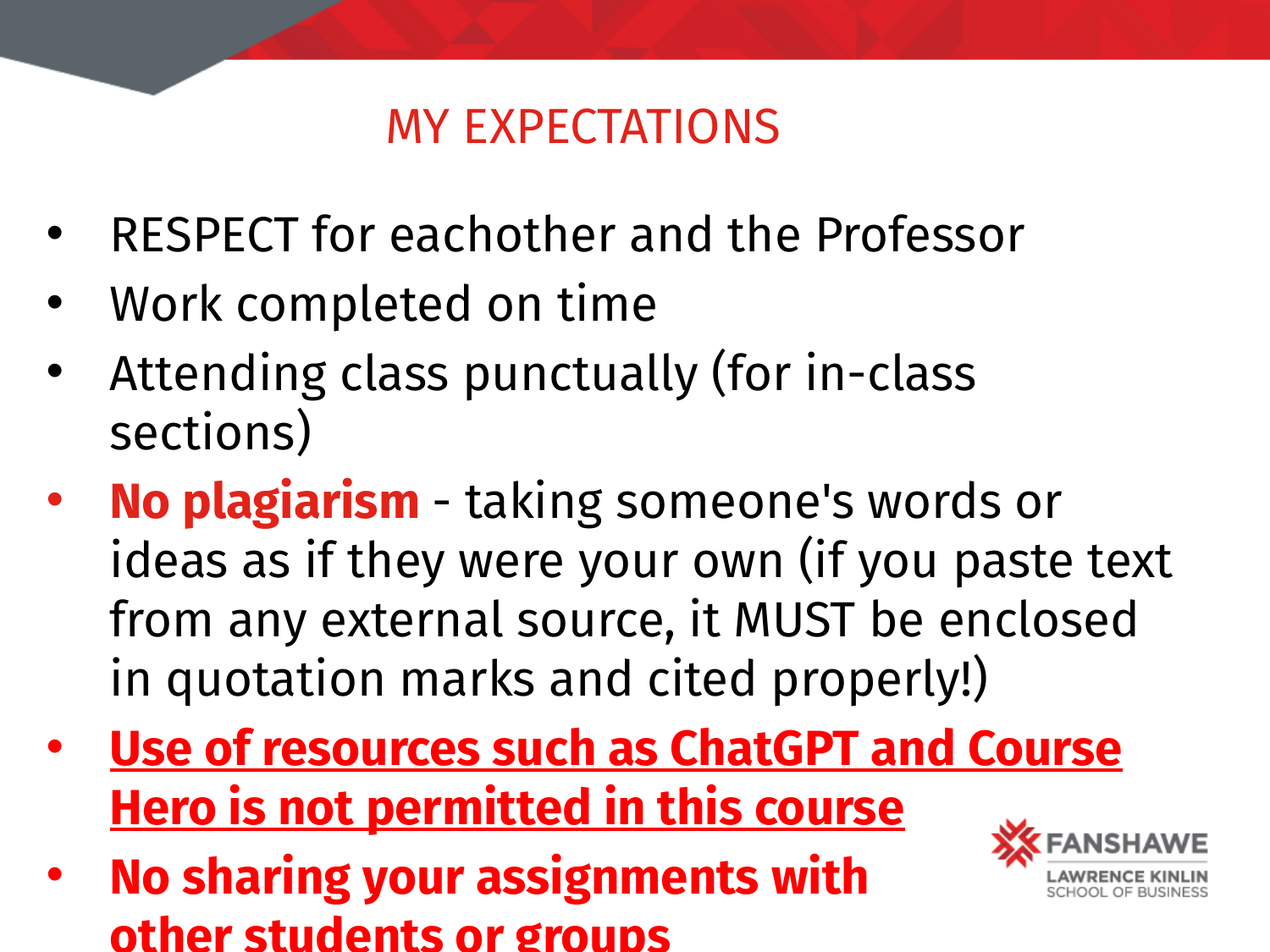

# My Expectations
RESPECT for eachother and the Professor
Work completed on time
Attending class punctually (for in-class sections)
No plagiarism - taking someone's words or ideas as if they were your own (if you paste text from any external source, it MUST be enclosed in quotation marks and cited properly!)
Use of resources such as ChatGPT and Course Hero is not permitted in this course
No sharing your assignments with
other students or groups

1-9